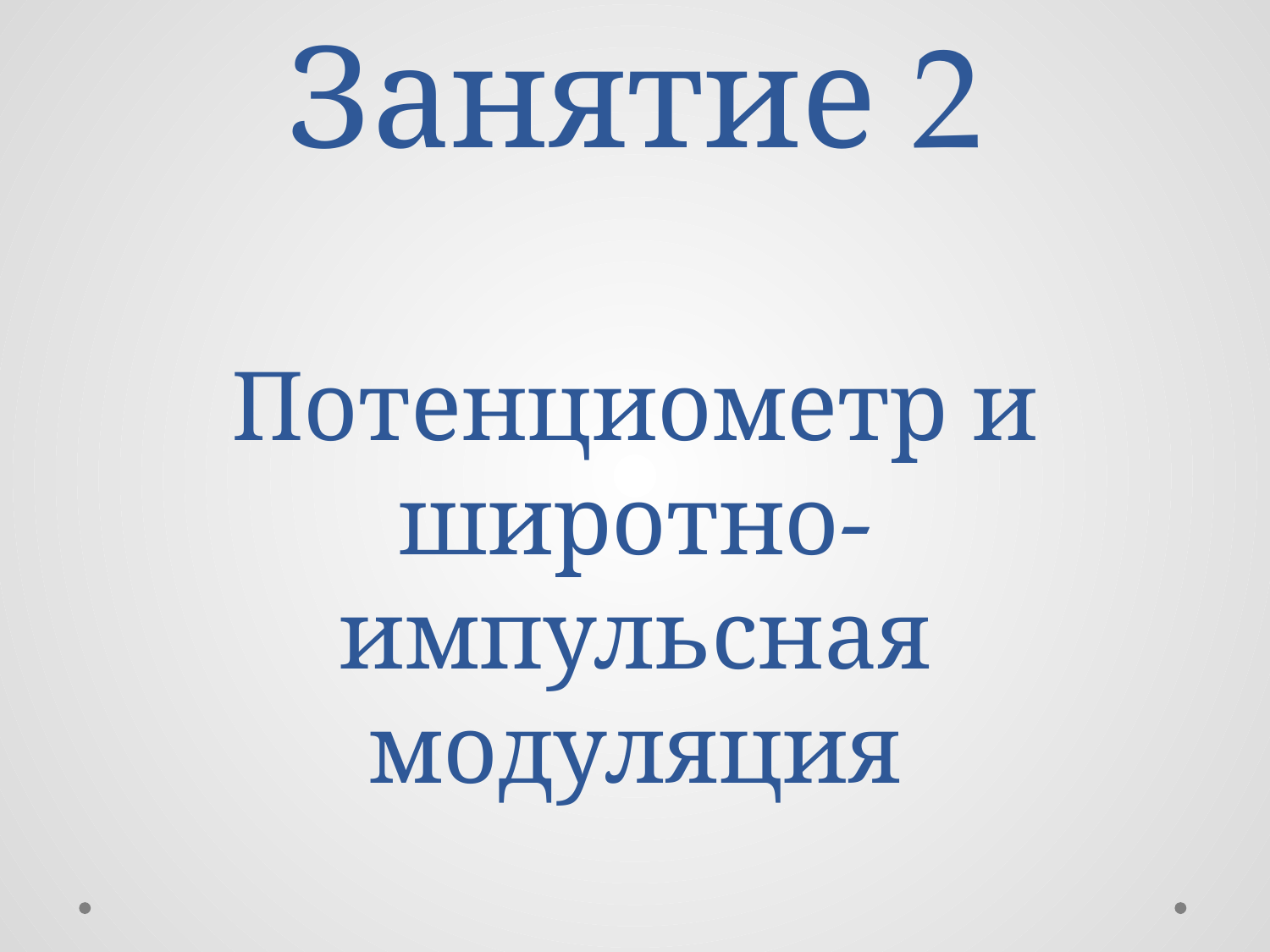

# Занятие 2 Потенциометр и широтно-импульсная модуляция